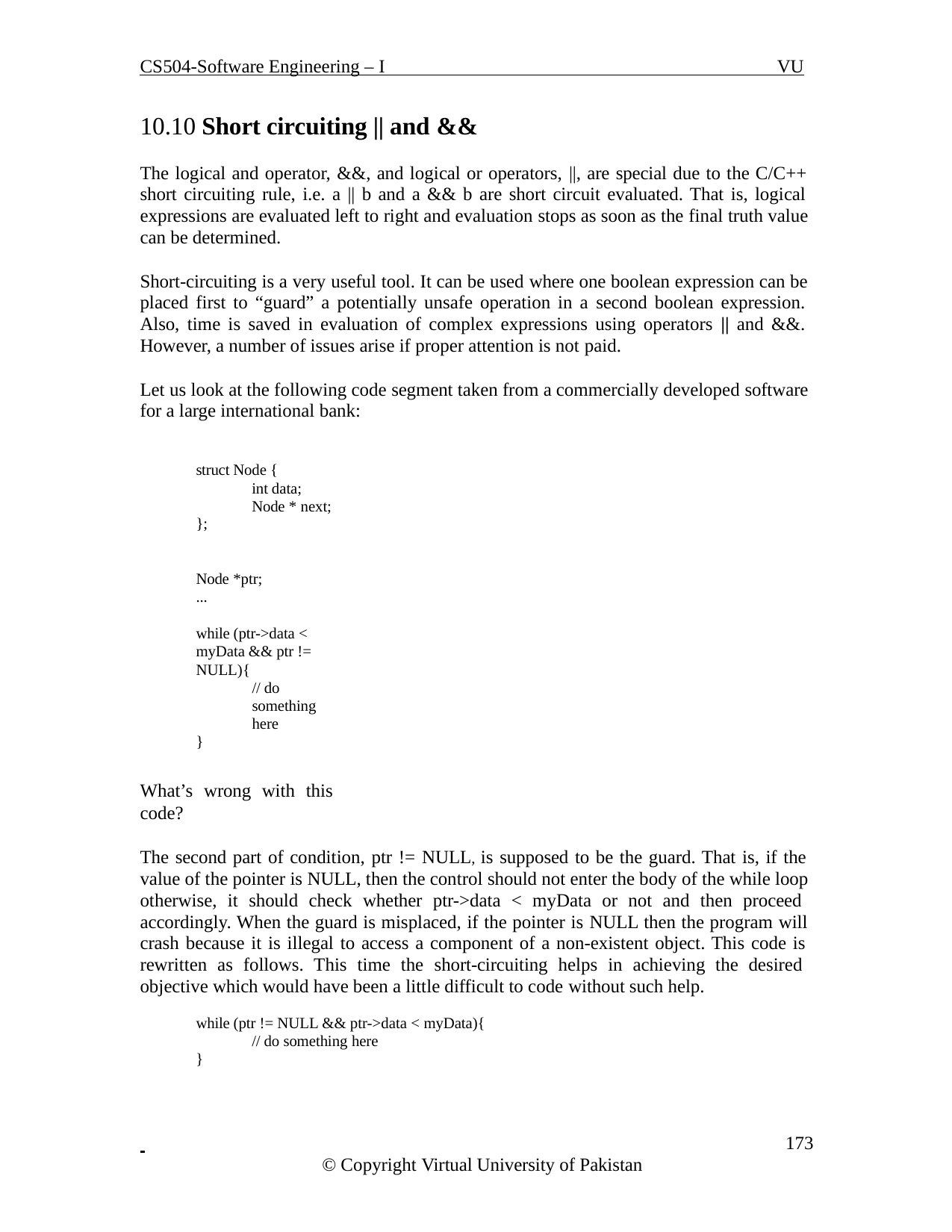

CS504-Software Engineering – I
VU

10.10 Short circuiting || and &&
The logical and operator, &&, and logical or operators, ||, are special due to the C/C++  short circuiting rule, i.e. a || b and a && b are short circuit evaluated. That is, logical  expressions are evaluated left to right and evaluation stops as soon as the final truth value  can be determined.

Short-circuiting is a very useful tool. It can be used where one boolean expression can be  placed first to “guard” a potentially unsafe operation in a second boolean expression.  Also, time is saved in evaluation of complex expressions using operators || and &&.  However, a number of issues arise if proper attention is not paid.

Let us look at the following code segment taken from a commercially developed software  for a large international bank:

struct Node {
int data;  Node * next;
};

Node *ptr;
...

while (ptr->data < myData && ptr != NULL){
// do something here
}

What’s wrong with this code?

The second part of condition, ptr != NULL, is supposed to be the guard. That is, if the  value of the pointer is NULL, then the control should not enter the body of the while loop  otherwise, it should check whether ptr->data < myData or not and then proceed  accordingly. When the guard is misplaced, if the pointer is NULL then the program will  crash because it is illegal to access a component of a non-existent object. This code is  rewritten as follows. This time the short-circuiting helps in achieving the desired  objective which would have been a little difficult to code without such help.
while (ptr != NULL && ptr->data < myData){
// do something here
}
 	173
© Copyright Virtual University of Pakistan